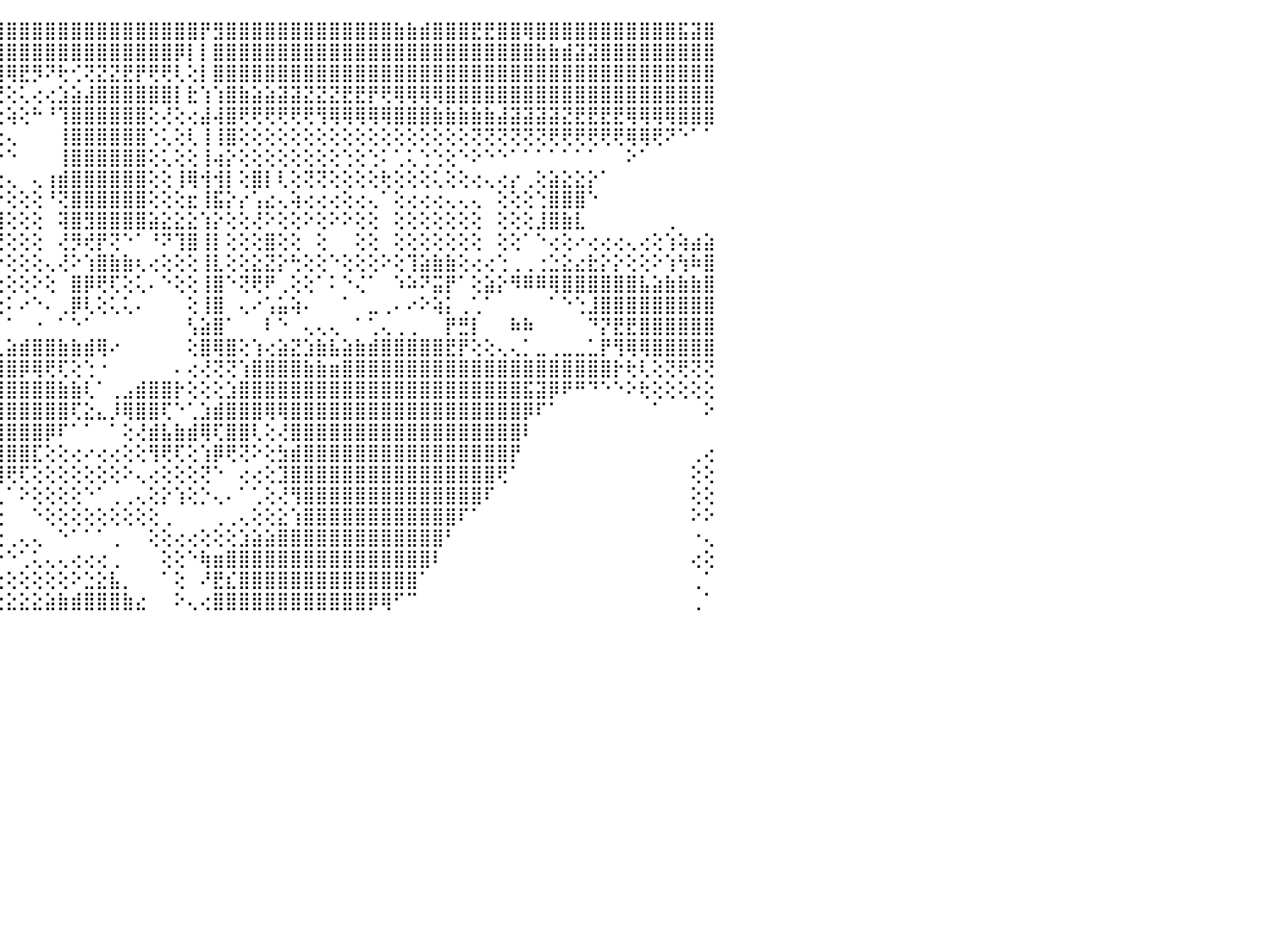

⢇⠀⠀⠀⠀⠀⠀⠀⠀⠀⠀⠀⠀⠀⠀⠀⠀⠀⢔⢄⢔⢕⢻⣝⢕⣷⡕⡕⢕⢕⣟⢝⢸⣿⣷⢔⣿⢿⢞⣝⣥⣷⣿⣿⣿⣿⣿⣿⣿⣿⣿⣿⣿⣿⣿⣿⣿⣿⣿⣿⡟⣻⣿⣿⣿⣿⣿⣿⣿⣿⣿⣿⣿⣿⣿⣷⣷⣾⣿⣿⣿⣟⣟⣿⣿⢿⣿⣿⣿⣿⣿⣿⣿⣿⣿⣿⣿⣯⣽⣿⠀
⠀⠀⠀⠀⠀⠀⠀⠀⠀⠀⠀⠀⢄⢄⢄⢕⣔⣕⣵⣵⣧⣵⣸⣿⣇⣿⡇⡧⢕⢕⣿⣇⣸⣿⣟⣹⢽⣷⣿⣿⣿⣿⣿⣿⣿⣿⣿⣿⣿⣿⣿⣿⣿⣿⣿⣿⣿⣿⡿⡇⡇⣿⣿⣿⣿⣿⣿⣿⣿⣿⣿⣿⣿⣿⣿⣿⣿⣿⣿⣿⣿⣿⣿⣿⣿⣿⣷⣷⣾⣽⣽⣿⣿⣿⣿⣿⣿⣿⣿⣿⠀
⠀⠀⠀⠀⠀⠀⠀⢀⢄⢔⢕⢕⢕⣿⣿⣿⣿⡿⢿⢿⢿⣿⣿⡏⢑⣿⡇⣇⢵⢗⣿⣵⣾⣿⣿⣿⣿⣿⣿⣿⣿⣿⣿⣿⣿⢿⣟⡻⠝⢗⢊⢝⣝⣝⣟⡟⢟⢟⢇⢕⡇⣿⣿⣿⣿⣿⣿⣿⣿⣿⣿⣿⣿⣿⣿⣿⣿⣿⣿⣿⣿⣿⣿⣿⣿⣿⣿⣿⣿⣿⣿⣿⣿⣿⣿⣿⣿⣿⣿⣿⠀
⠀⠀⠀⠀⠀⠀⢀⢕⢕⢕⢕⢕⣵⣿⣿⣿⡿⢕⢕⢵⣵⣼⣿⡱⡕⣿⣧⣵⣾⣿⣿⣿⣿⣿⣿⣿⣿⣿⣿⢿⣿⢻⠿⢟⢘⢕⢅⢔⢔⣱⣵⣼⣿⣿⣿⣿⣿⣿⡇⣗⢱⢱⣿⣷⣵⣵⣽⣽⣝⣝⣝⣟⣟⡟⢟⢿⢿⢿⢿⣿⣿⣿⣿⣿⣿⣿⣿⣿⣿⣿⣿⣿⣿⣿⣿⣿⣿⣿⣿⣿⠀
⠀⠀⠀⠀⠀⠀⠑⠑⢑⢑⢑⢜⣟⣝⣽⣽⣕⣕⢕⢔⢕⣽⢟⢧⡕⣿⢿⣿⣿⣿⣿⣿⣿⠿⡟⢿⠝⢕⢕⢅⢕⢔⢕⢕⢕⢵⢕⠓⠘⢹⣿⣿⣿⣿⣿⣿⢕⢜⢕⢔⣼⢼⣿⢟⢟⢟⢟⢟⢟⢻⢿⢿⢿⢿⢿⣿⣿⣿⣷⣷⣷⣷⣷⣼⣽⣽⣽⣽⣝⣟⣟⣟⣟⢿⢿⢿⢿⣿⣿⣿⠀
⠀⠀⠀⢄⢔⢕⢕⢕⣕⣕⣕⣌⣿⣿⣿⣿⣿⣿⣿⣿⣾⣿⢿⣻⣿⣷⣼⢿⢟⢻⢟⢇⢜⢕⢕⢕⢕⢕⠕⢕⢕⢕⢕⢕⢔⢄⠀⠀⠀⢸⣿⣿⣿⣿⣿⣿⢑⢅⢕⢇⢸⢸⣿⢕⢕⢕⢕⢕⢕⢕⢕⢕⢕⢕⢕⢕⢕⢕⢕⢕⢕⢝⢝⢝⢝⢝⢝⢟⢟⢟⢟⢟⢟⢿⢿⢟⠝⠑⠁⠁⠀
⡔⠀⠀⠕⢕⣧⢕⢕⢿⣿⣿⣿⣿⣿⣿⣿⣿⡿⠿⣿⣿⣿⢕⢟⢏⣱⢕⢕⢔⢕⢕⢕⢕⢕⢕⢕⢅⢕⢕⠑⠑⠑⠑⠑⠑⠑⠀⠀⠀⢸⣿⣿⣿⣿⣿⣿⢕⢅⢕⢕⢸⢴⡕⢕⢕⢕⢕⢕⢕⢕⢕⢑⢕⢑⠅⢁⢅⢑⢑⢕⠑⠕⠑⠑⠁⠁⠁⠁⠁⠁⠁⠀⠀⠕⠁⠀⠀⠀⠀⠀⠀
⢝⢇⢄⠀⠑⢷⣱⣷⣷⣿⣿⣿⣿⣿⣿⣿⢕⢕⢕⢜⢜⢿⣷⣷⣾⢿⢕⠕⠕⠕⠕⠑⠑⡾⣵⣕⢕⢕⠀⠀⠀⠀⢀⠀⢔⢄⠀⢄⢰⣾⣿⣿⣿⣿⣿⣿⢕⢕⢸⢿⢺⢺⡇⢕⣿⡇⢇⢕⢝⢝⢕⢕⢕⢕⢗⢕⢕⢕⢅⢕⢕⢔⢄⢔⡔⢀⢕⣵⣕⣕⡕⠁⠀⠀⠀⠀⠀⠀⠀⠀⠀
⢕⢕⢕⢕⢄⠀⠁⢝⢟⢝⢝⢿⣿⣿⣿⢟⢕⢕⢕⢕⢕⢕⢕⢜⢕⢴⢇⠀⠀⠀⢄⢄⢄⣔⣿⣿⣿⡕⠐⢔⠇⠕⠕⠴⠕⢕⢕⢕⠘⢝⣿⣿⣿⣿⣿⣿⢕⢕⢕⣖⢸⣯⡕⡔⢡⣔⢄⢵⢔⢔⢔⢕⢔⢄⠁⢕⢔⢔⢔⢄⢄⢄⠀⢕⢕⢕⢑⣿⣿⣿⠑⠀⠀⠀⠀⠀⠀⠀⠀⠀⠀
⢕⢕⢕⢱⢕⢔⠀⢕⣵⣵⣕⢕⢝⢝⢕⢕⢕⢕⢕⢕⢕⢕⢕⢕⢕⢕⢕⠱⠔⠕⢕⢜⠙⢸⢽⣿⣿⡇⢄⢄⢔⢱⡟⣿⣿⢕⢕⢕⠀⢽⣿⣻⣿⣿⣿⣿⣵⣕⣕⣕⢱⡕⢕⢕⢜⠕⢕⢕⠕⢕⠕⠕⢕⢕⠀⢕⢕⢕⢕⢕⢕⢕⠀⢕⢕⢕⣸⣿⣷⣇⠀⠀⠀⠀⠀⠀⢀⠀⠀⠀⠀
⢷⢷⢷⡷⢷⢷⢷⣵⣿⣿⣿⣇⢕⢕⢕⢕⢕⢕⢕⢕⢕⢕⢕⢕⢕⢕⢕⢜⢕⢕⢕⢕⢀⢕⠜⣽⣿⡇⠑⢕⢕⢜⡇⣿⢝⢕⢕⢕⠀⢜⡻⢞⡟⢝⠑⠁⠘⠝⢹⣿⢸⡇⢕⢕⢕⣿⢕⢕⠀⢕⠀⠀⢕⢕⠀⢕⢕⢕⢕⢕⢕⢕⠀⢕⢕⠁⠑⢔⢕⠔⢔⢔⢔⢄⢔⢕⢱⢵⣴⣵⠀
⡕⡕⡜⣝⢕⢕⣱⣿⣿⣿⣿⣿⣧⡕⢕⢕⢕⢕⢕⢕⢕⠕⠕⡕⢵⢵⢵⣵⡵⠵⠵⠧⠥⠵⠕⣻⡿⣿⠀⢕⢕⠕⠑⠝⠕⢕⢕⢕⢄⢜⠕⢱⣿⣷⣷⢆⢔⢕⢕⢕⢸⣇⢕⢕⣕⣝⡕⢓⢕⢕⠑⢕⢕⢕⠕⢕⢹⣵⣷⣷⢕⢔⢔⢑⢀⢀⢐⣑⣕⣔⣗⡕⡕⢕⢕⠕⢱⢳⠷⣿⠀
⢝⢝⣟⣿⢗⢱⣿⣿⣿⣿⣿⣿⣿⣿⡕⢕⢕⢕⢕⢕⢱⠤⢎⣕⣕⣕⣵⠿⣧⡱⢔⢀⢀⢀⢀⢑⢕⢕⢕⠑⣑⡑⢕⢕⢕⢕⢕⠕⢕⠀⣿⡿⢟⢏⢕⢅⠄⠑⢕⢕⢸⣿⠑⢝⢟⠟⢀⢕⢕⠁⠅⠑⢌⠁⠀⠱⠵⠝⣭⡟⠁⢕⣵⡕⠻⠿⠿⢿⣿⣿⣿⣿⣿⣿⣧⣵⣷⣷⣷⣿⠀
⣀⢕⢝⠑⠁⠁⢻⣿⣿⣿⣿⣿⣿⢏⢕⢕⢕⢕⢕⢕⢟⢻⢿⣿⡿⣿⣿⣷⣷⣷⣾⣿⣿⣿⣷⣶⣷⢕⢰⢄⢿⣿⢱⢕⢑⠅⠔⠑⠄⢀⡿⢇⢕⢅⢅⠄⠀⠀⠀⢕⢸⣿⠀⢄⠔⢡⣥⢵⠄⠀⠀⠁⠀⣀⢀⠄⠔⠕⢵⡅⢀⢁⠁⠀⠀⠀⠀⠁⠑⢑⣸⣿⣿⣿⣿⣿⣿⣿⣿⣿⠀
⢕⢕⠕⠀⠀⠀⠀⠘⠻⣿⣿⣿⣏⡕⢕⢕⢕⡕⢕⣾⣦⡅⢕⢕⢕⢜⠿⠿⢿⠿⠿⠿⠿⠿⠟⠟⠟⢕⠀⠈⠁⠈⠗⠁⠁⠁⠀⠐⠀⠁⠑⠁⠀⠀⠀⠀⠀⠀⠀⢣⣵⣿⠁⠀⠀⠇⠑⠀⢄⢄⢄⠀⠁⢁⢄⢀⢀⠀⠀⡟⣛⡇⠀⠀⠷⠷⠀⠀⠀⠀⠙⡝⣟⣟⣿⣿⣿⣿⣿⣿⠀
⠁⠀⠀⠀⠀⠀⠀⠀⠀⠈⠝⢿⣿⣿⣿⣿⣿⣿⣿⣿⣿⡟⠁⢕⢕⢕⢅⠀⠈⠁⠁⠁⠁⠁⠁⠀⢕⣕⣕⣕⣕⡕⢕⢄⢄⣵⣾⣿⣿⣷⣷⣾⢿⠔⠀⠀⠀⠀⠀⢕⣿⢿⣿⢕⢱⢔⣵⣝⣱⣷⣧⣵⣷⣾⣿⣿⣿⣿⣿⣟⡟⢕⢕⢄⢄⡁⣀⢀⣀⣀⣁⡟⢻⢿⢿⣿⣿⣿⣿⣿⠀
⠀⠀⠀⠀⠀⠀⠀⠀⠀⠀⠀⠀⠉⠟⢿⣿⣿⣿⣿⣿⣿⡇⠀⠕⠕⠕⠕⢄⢄⢄⠄⡔⢔⣔⣔⣔⡗⣾⣿⡿⣿⣿⣿⣿⣿⣿⡿⢿⢟⢏⢕⢑⠐⠀⠀⠀⠀⠀⠄⢔⢜⢝⢝⢱⣿⣿⣿⣿⣷⣷⣶⣿⣿⣿⣿⣿⣿⣿⣿⣿⣿⣿⣿⣿⣿⣿⣿⣿⣿⣿⣿⣿⡗⢗⢇⢕⢝⢟⢝⢝⠀
⠀⠀⠀⠀⠀⠀⠀⠀⠀⠀⠀⠀⠀⠀⠀⠈⠉⠛⠛⠛⠋⠁⠀⠀⠁⠐⠀⢱⣿⣿⣿⣿⣿⣿⣿⣿⣿⣿⣿⣿⣿⣿⣿⣿⣿⣿⣿⣿⣿⣷⣷⢇⠁⢀⣠⣾⣿⣿⡗⢕⢕⢕⣱⣿⣿⣿⣿⣿⣿⣿⣿⣿⣿⣿⣿⣿⣿⣿⣿⣿⣿⣿⣿⣿⣿⣯⣽⡿⠟⠛⠙⠑⠑⠕⢗⢕⢕⢕⢕⢕⠀
⠀⠀⠀⠀⠀⠀⠀⠀⠀⠀⠀⠀⠀⠀⠀⠀⠀⠀⠀⠀⠀⠀⠀⠀⠀⠀⠀⠁⢿⣿⢻⣿⣿⣿⣿⣿⣿⣿⣿⣿⣿⣿⣿⣿⣿⣿⣿⣿⣿⣿⢏⣕⣄⡸⢿⣿⣿⢏⠑⢁⣱⣾⣿⣿⣿⢿⢿⣿⣿⣿⣿⣿⣿⣿⣿⣿⣿⣿⣿⣿⣿⣿⣿⣿⣿⡿⠏⠁⠀⠀⠀⠀⠀⠀⠀⠁⠀⠀⠀⠕⠀
⠀⠀⠀⠀⠀⠀⠀⠀⠀⠀⠀⠀⠀⠀⠀⠀⠀⠀⠀⠀⠀⠀⠀⠀⠀⠀⠀⠀⠱⣷⣿⣿⣿⣿⣿⣿⣿⣿⣿⣿⣿⣿⣿⣿⣿⣿⣿⣿⡿⠏⠁⠁⠀⠁⢕⢜⣾⣧⣷⣾⢿⢏⣿⣿⢇⢕⢜⣿⣿⣿⣿⣿⣿⣿⣿⣿⣿⣿⣿⣿⣿⣿⣿⣿⣿⠇⠀⠀⠀⠀⠀⠀⠀⠀⠀⠀⠀⠀⠀⠀⠀
⠀⠀⠀⠀⠀⠀⠀⠀⠀⠀⠀⠀⠀⠀⠀⠀⠀⠀⠀⠀⠀⠀⠀⠀⠀⠀⠀⠀⠀⢻⣿⣿⣿⣿⣿⣿⣿⣿⣿⣿⣿⣿⣿⣿⣿⣿⣿⣏⢕⢕⢔⠔⢔⢔⢕⢕⢻⢟⢏⢕⢱⡿⢟⢝⠕⢕⣳⣾⣿⣿⣿⣿⣿⣿⣿⣿⣿⣿⣿⣿⣿⣿⣿⣿⡟⠀⠀⠀⠀⠀⠀⠀⠀⠀⠀⠀⠀⠀⢀⢔⠀
⠀⠀⠀⠀⠀⠀⠀⠀⠀⠀⠀⠀⠀⠀⠀⠀⠀⠀⠀⠀⠀⠀⠀⠀⠀⠀⠀⢄⠁⢜⢿⣿⣿⣿⣿⣿⣿⣿⣿⣿⣿⣿⣿⢿⢿⢟⢏⢕⢕⢕⢕⢕⢕⢕⠕⢄⢔⢕⢕⢕⢝⠑⠀⢔⢔⢕⣹⣿⣿⣿⣿⣿⣿⣿⣿⣿⣿⣿⣿⣿⣿⣿⣿⢟⠁⠀⠀⠀⠀⠀⠀⠀⠀⠀⠀⠀⠀⠀⢕⢕⠀
⠀⠀⠀⠀⠀⠀⠀⠀⠀⠀⠀⠀⠀⠀⠀⠀⠀⠀⠀⠀⠀⠀⠀⠀⠀⠀⠀⠀⢁⢕⠜⣿⣿⣿⣿⣿⣿⣿⣿⣿⢇⠕⠀⠀⢀⠁⠕⢕⢕⢕⢕⠑⠁⢀⢀⢄⢕⡕⢱⢕⡑⢄⠄⠁⢁⢕⢜⢻⣿⣿⣿⣿⣿⣿⣿⣿⣿⣿⣿⣿⣿⣿⠏⠀⠀⠀⠀⠀⠀⠀⠀⠀⠀⠀⠀⠀⠀⠀⢕⢕⠀
⠀⠀⠀⠀⠀⠀⠀⠀⠀⠀⠀⠀⠀⠀⠀⠀⠀⠀⠀⠀⠀⠀⠀⠀⠀⠀⠀⠀⠑⠀⢰⣿⣿⣿⣿⣿⣿⣿⣿⡏⢕⠀⢔⢕⢕⠀⠀⠑⢕⢕⢕⢕⢕⢕⢕⢕⢕⢀⠀⠀⠀⢀⢀⢄⢕⢕⣕⢱⣿⣿⣿⣿⣿⣿⣿⣿⣿⣿⣿⣿⠏⠁⠀⠀⠀⠀⠀⠀⠀⠀⠀⠀⠀⠀⠀⠀⠀⠀⠕⠕⠀
⠀⠀⠀⠀⠀⠀⠀⠀⠀⠀⠀⠀⠀⠀⠀⠀⠀⠀⠀⠀⠀⠀⠀⠀⠀⠀⠀⠀⢀⣴⣿⣿⣿⣿⣿⣿⣿⣿⡿⢕⢕⠀⢕⢕⢕⢀⢄⢄⠀⠑⠁⠁⠁⢀⠀⠀⢕⢕⢔⢔⢕⢕⢕⣱⣵⣵⣿⣿⣿⣿⣿⣿⣿⣿⣿⣿⣿⣿⣿⠃⠀⠀⠀⠀⠀⠀⠀⠀⠀⠀⠀⠀⠀⠀⠀⠀⠀⠀⠐⢄⠀
⠀⠀⠀⠀⠀⠀⠀⠀⠀⠀⠀⠀⠀⠀⠀⠀⠀⠀⠀⠀⠀⢄⢄⢀⠀⠀⠀⢠⢕⣿⣿⣿⣿⣿⣿⣿⣿⢿⢝⢕⢕⠀⠕⠕⠑⠑⢁⢅⢄⢄⢔⢔⢔⢀⠀⠀⠀⢕⢕⠑⢷⣶⣿⣿⣿⣿⣿⣿⣿⣿⣿⣿⣿⣿⣿⣿⣿⣿⠇⠀⠀⠀⠀⠀⠀⠀⠀⠀⠀⠀⠀⠀⠀⠀⠀⠀⠀⠀⢔⢕⠀
⠀⠀⠀⠀⠀⠀⠀⠀⠀⠀⠀⠀⠀⠀⠀⠀⠀⠀⠀⢔⢀⢕⢕⠕⠃⠀⠀⠁⠕⢘⣿⣿⣿⣿⣿⣿⢟⢕⢕⢕⢕⢄⢄⢄⢔⢕⢕⢕⢕⢕⠕⣑⣕⣧⡀⠀⠀⠁⢕⠀⠜⣟⣎⣿⣿⣿⣿⣿⣿⣿⣿⣿⣿⣿⣿⣿⣿⠁⠀⠀⠀⠀⠀⠀⠀⠀⠀⠀⠀⠀⠀⠀⠀⠀⠀⠀⠀⠀⢀⠁⠀
⠀⠀⠀⠀⠀⠀⠀⠀⠀⠀⠀⠀⠀⠀⠀⠀⢔⠀⢄⢕⠑⢕⢕⠀⠀⠀⠀⠀⠀⢕⢝⣿⣿⣿⣿⣿⣷⣷⣷⣷⣧⣕⣕⠕⢕⣕⣕⣕⣵⣷⣾⣿⣿⣿⣷⣔⠀⠀⠕⢄⢔⣿⣿⣿⣿⣿⣿⣿⣿⣿⣿⣿⣿⡿⢿⠋⠉⠀⠀⠀⠀⠀⠀⠀⠀⠀⠀⠀⠀⠀⠀⠀⠀⠀⠀⠀⠀⠀⢀⠁⠀
⠀⠀⠀⠀⠀⠀⠀⠀⠀⠀⠀⠀⠀⠀⠀⠀⠀⠀⠀⠀⠀⠀⠀⠀⠀⠀⠀⠀⠀⠀⠀⠀⠀⠀⠀⠀⠀⠀⠀⠀⠀⠀⠀⠀⠀⠀⠀⠀⠀⠀⠀⠀⠀⠀⠀⠀⠀⠀⠀⠀⠀⠀⠀⠀⠀⠀⠀⠀⠀⠀⠀⠀⠀⠀⠀⠀⠀⠀⠀⠀⠀⠀⠀⠀⠀⠀⠀⠀⠀⠀⠀⠀⠀⠀⠀⠀⠀⠀⠀⠀⠀